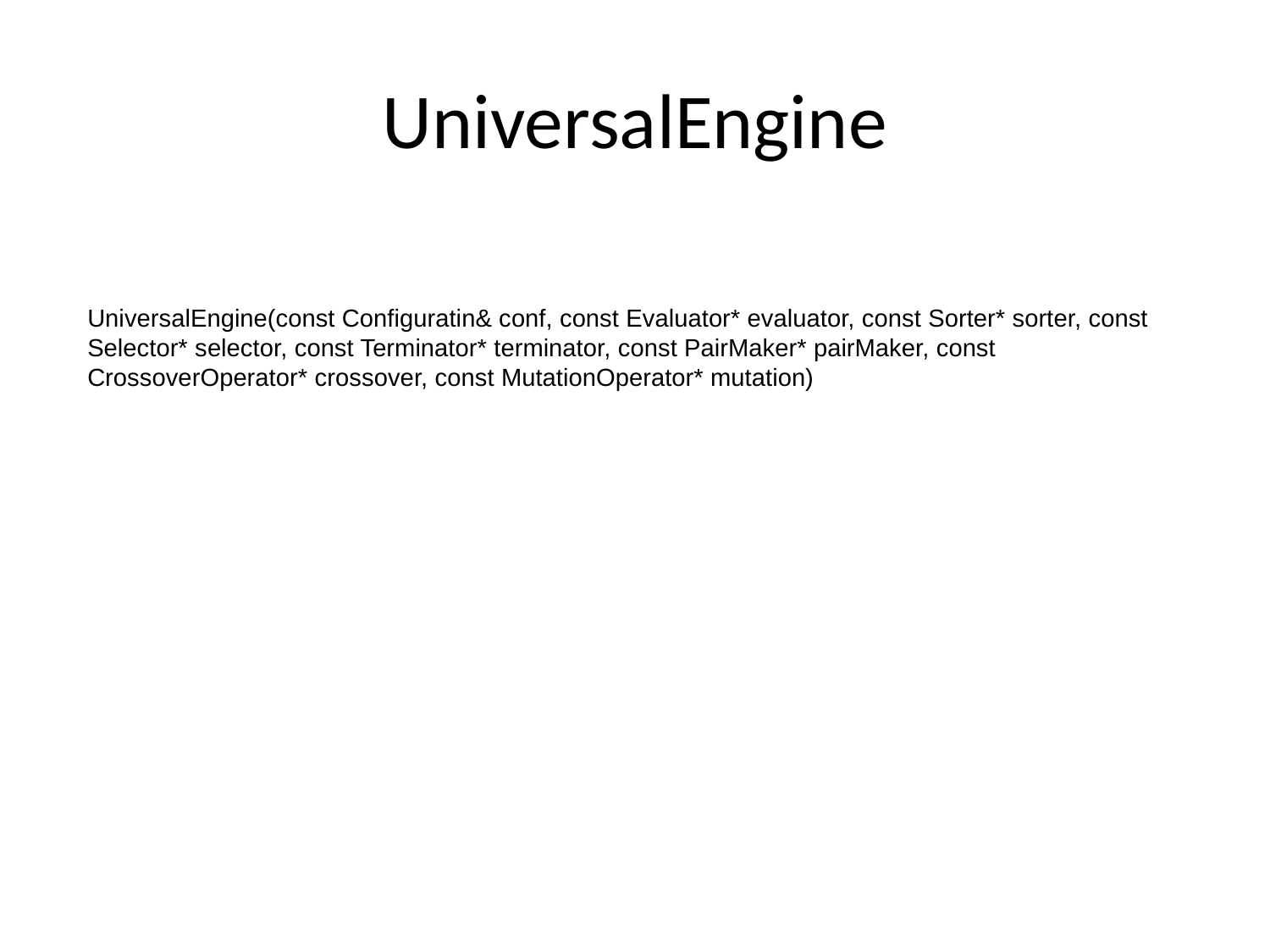

# UniversalEngine
UniversalEngine(const Configuratin& conf, const Evaluator* evaluator, const Sorter* sorter, const Selector* selector, const Terminator* terminator, const PairMaker* pairMaker, const CrossoverOperator* crossover, const MutationOperator* mutation)